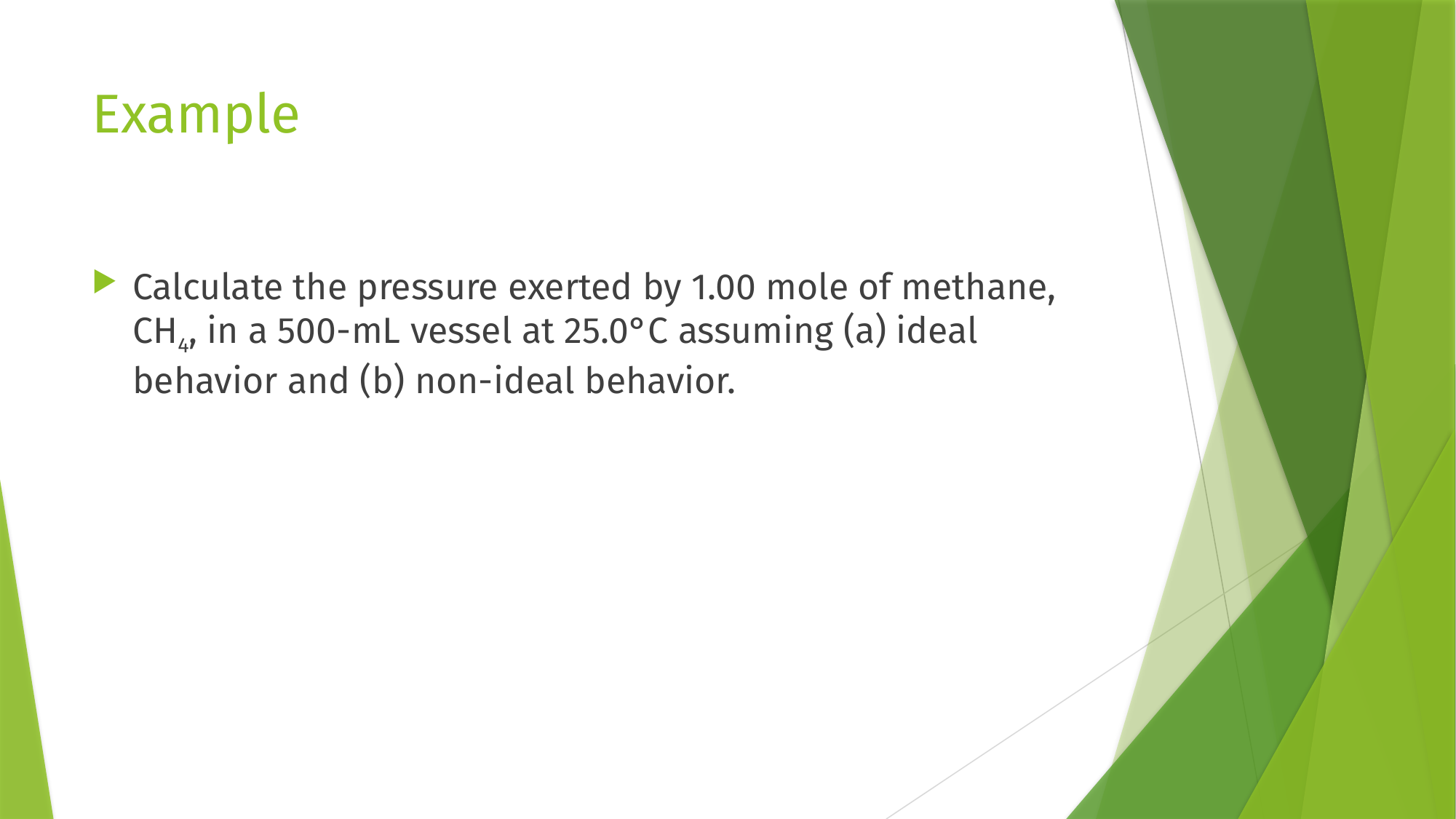

# Example
Calculate the pressure exerted by 1.00 mole of methane, CH4, in a 500-mL vessel at 25.0°C assuming (a) ideal behavior and (b) non-ideal behavior.